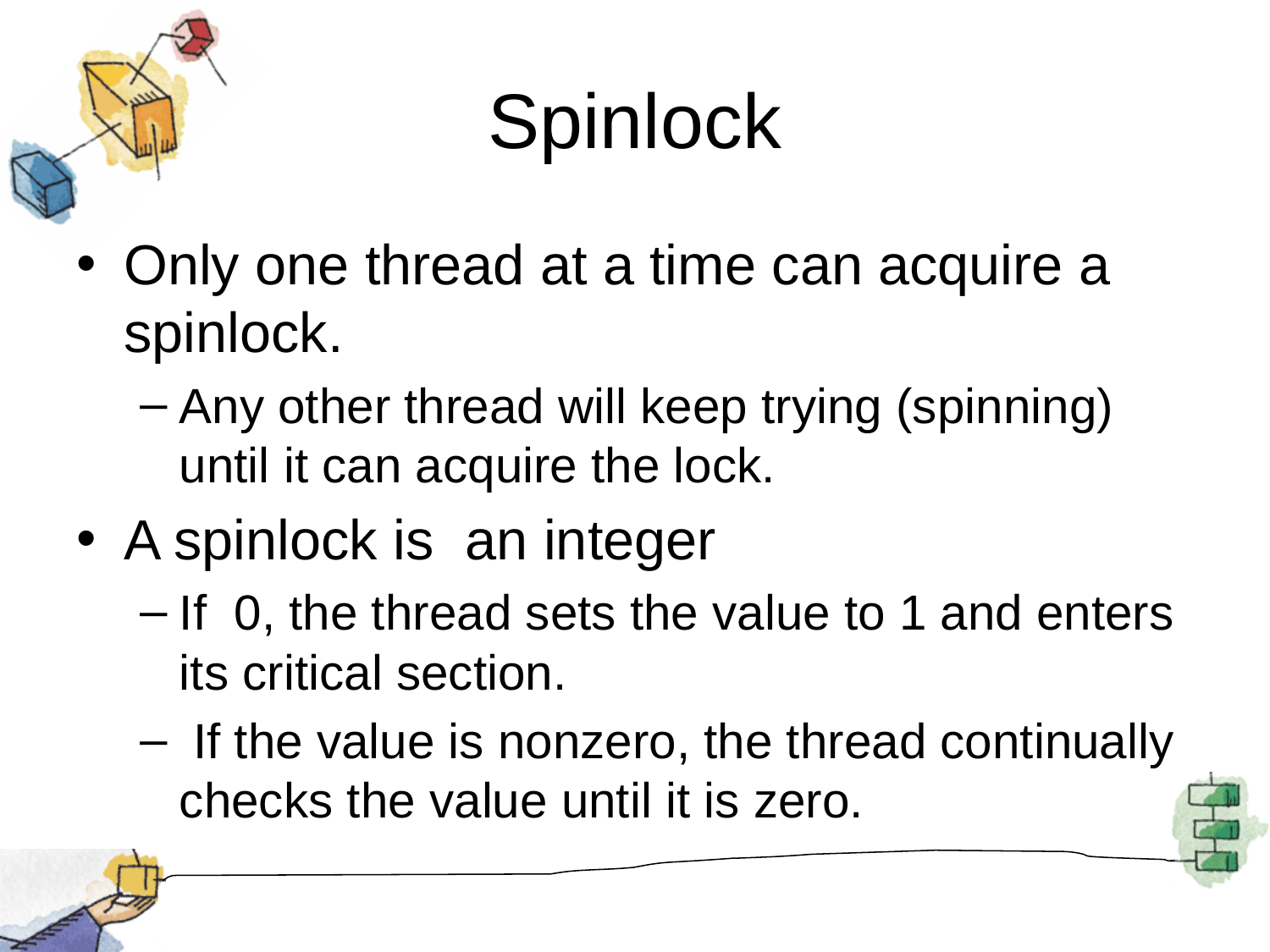

# Spinlock
Only one thread at a time can acquire a spinlock.
Any other thread will keep trying (spinning) until it can acquire the lock.
A spinlock is  an integer
If  0, the thread sets the value to 1 and enters its critical section.
 If the value is nonzero, the thread continually checks the value until it is zero.